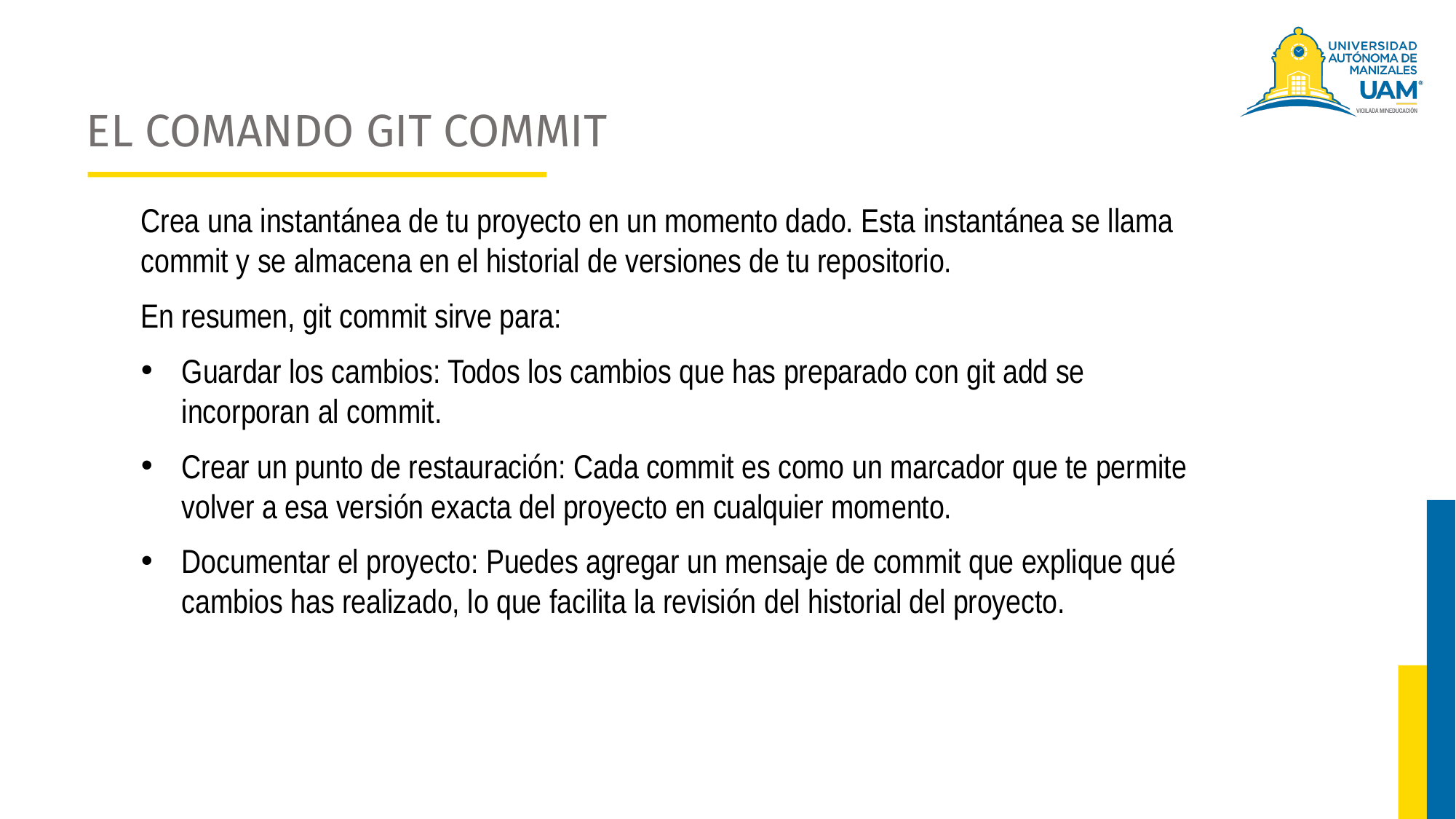

# EL COMANDO GIT COMMIT

Crea una instantánea de tu proyecto en un momento dado. Esta instantánea se llama commit y se almacena en el historial de versiones de tu repositorio.
En resumen, git commit sirve para:
Guardar los cambios: Todos los cambios que has preparado con git add se incorporan al commit.
Crear un punto de restauración: Cada commit es como un marcador que te permite volver a esa versión exacta del proyecto en cualquier momento.
Documentar el proyecto: Puedes agregar un mensaje de commit que explique qué cambios has realizado, lo que facilita la revisión del historial del proyecto.